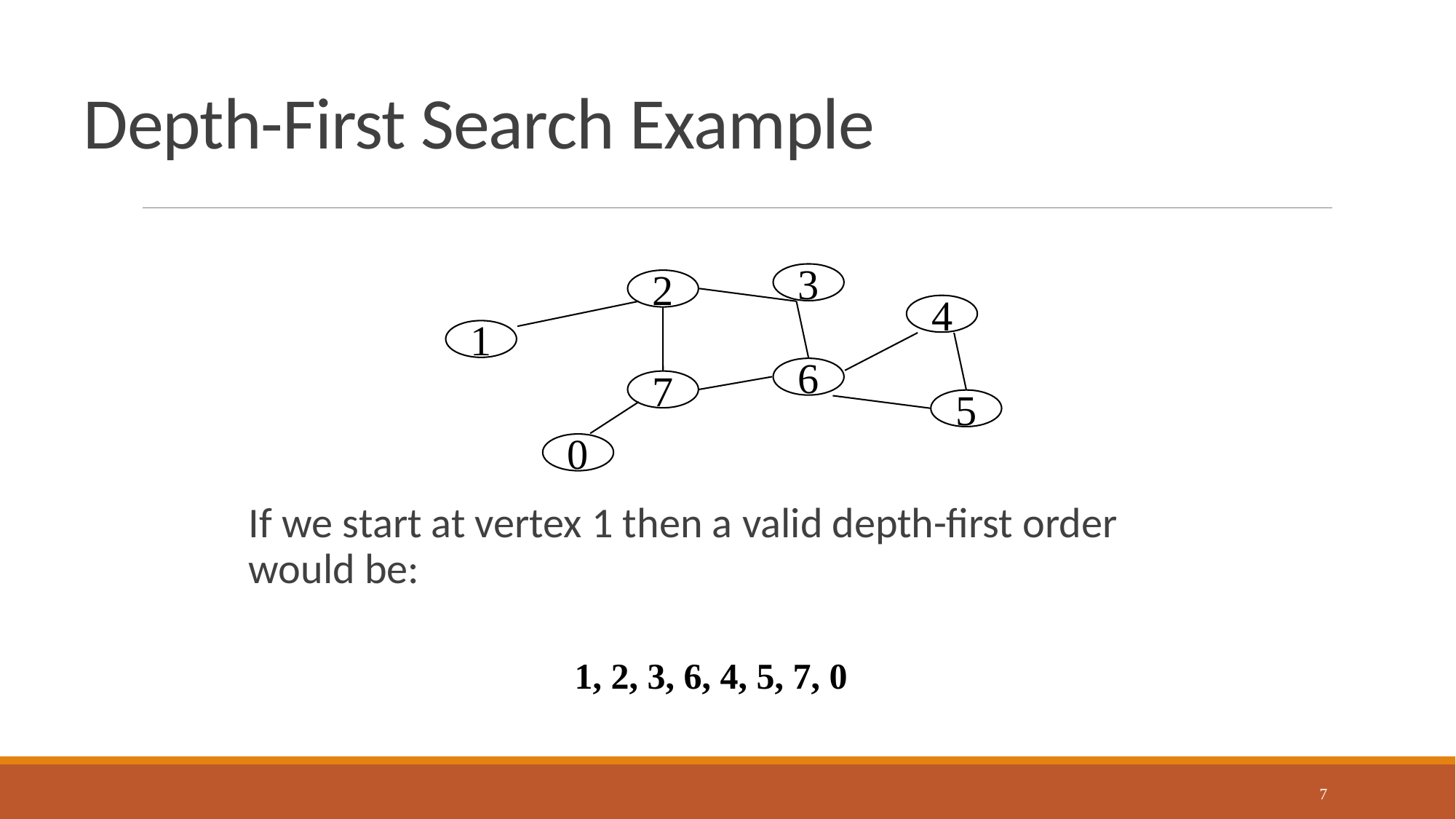

# Depth-First Search Example
3
2

4

1

6
7

5

0
If we start at vertex 1 then a valid depth-first order would be:
1, 2, 3, 6, 4, 5, 7, 0
7